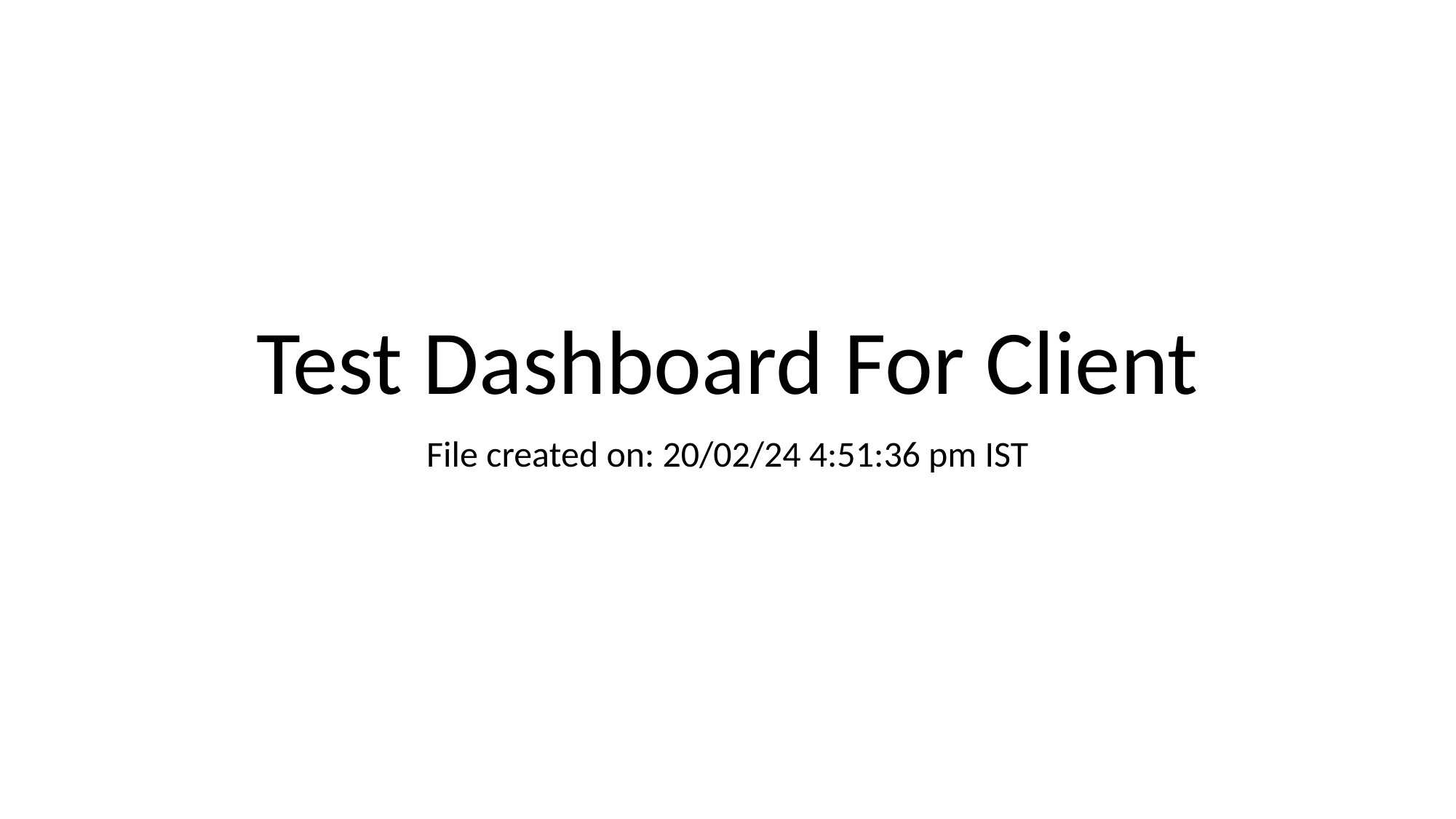

# Test Dashboard For Client
File created on: 20/02/24 4:51:36 pm IST